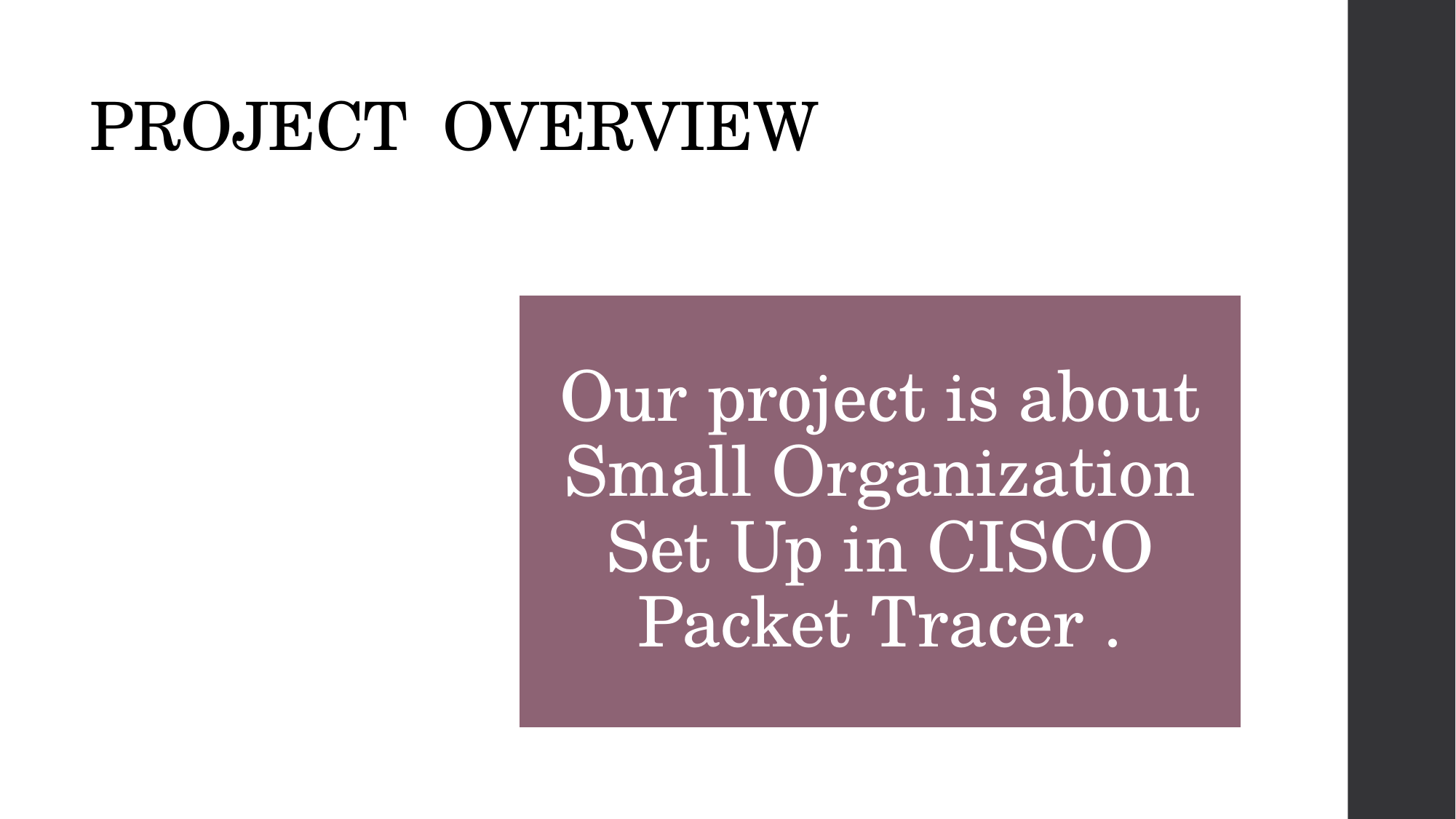

# PROJECT  OVERVIEW
Our project is about Small Organization Set Up in CISCO Packet Tracer .